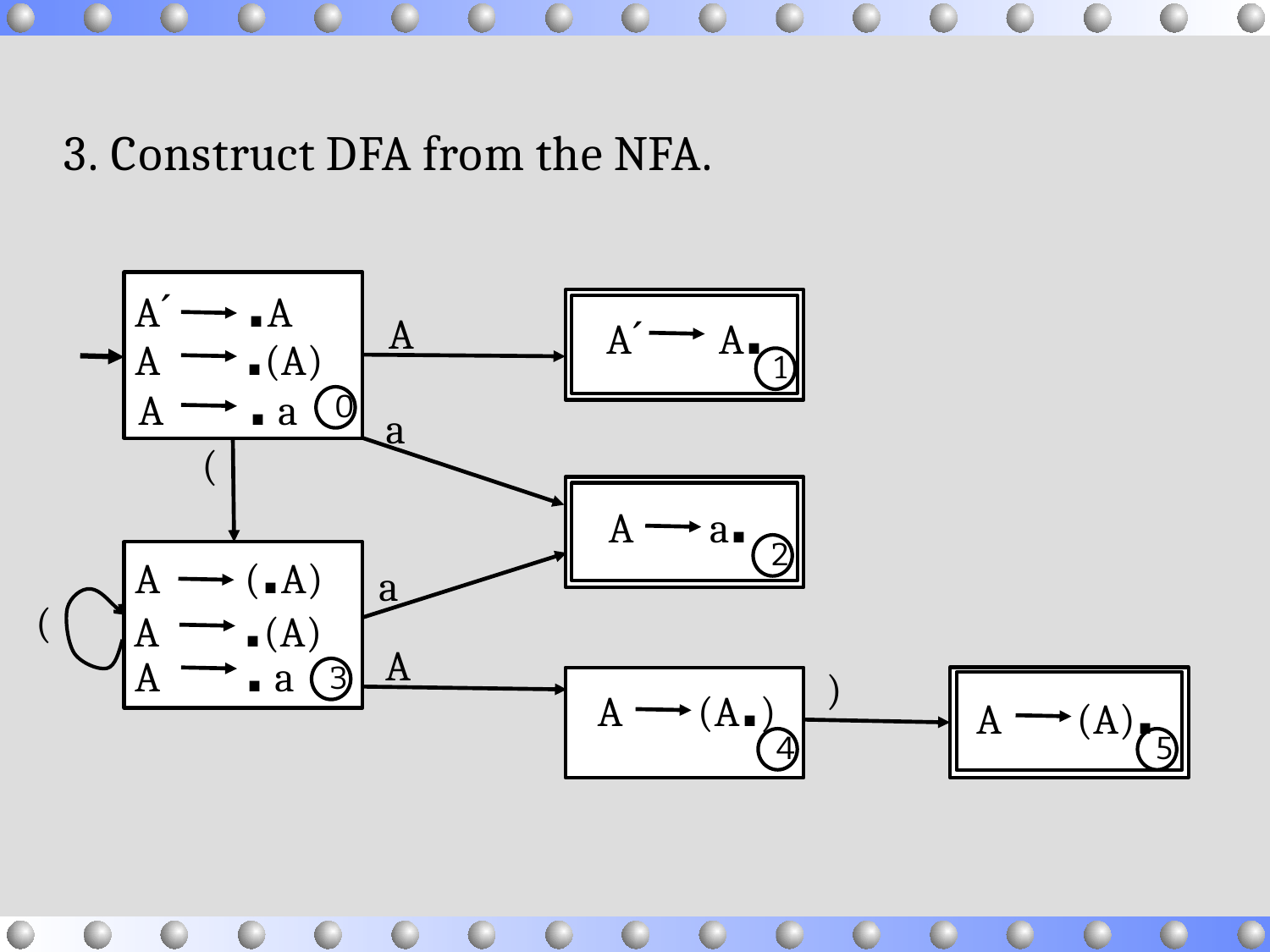

3. Construct DFA from the NFA.
Aˊ        .A

A         .(A)
A         . a

0
Aˊ        A.

1
A
a
(
A        a.

A         (.A)
2

a
A         .(A)
(

A         . a

A
A        (A.)

)
A        (A).
3

4
5